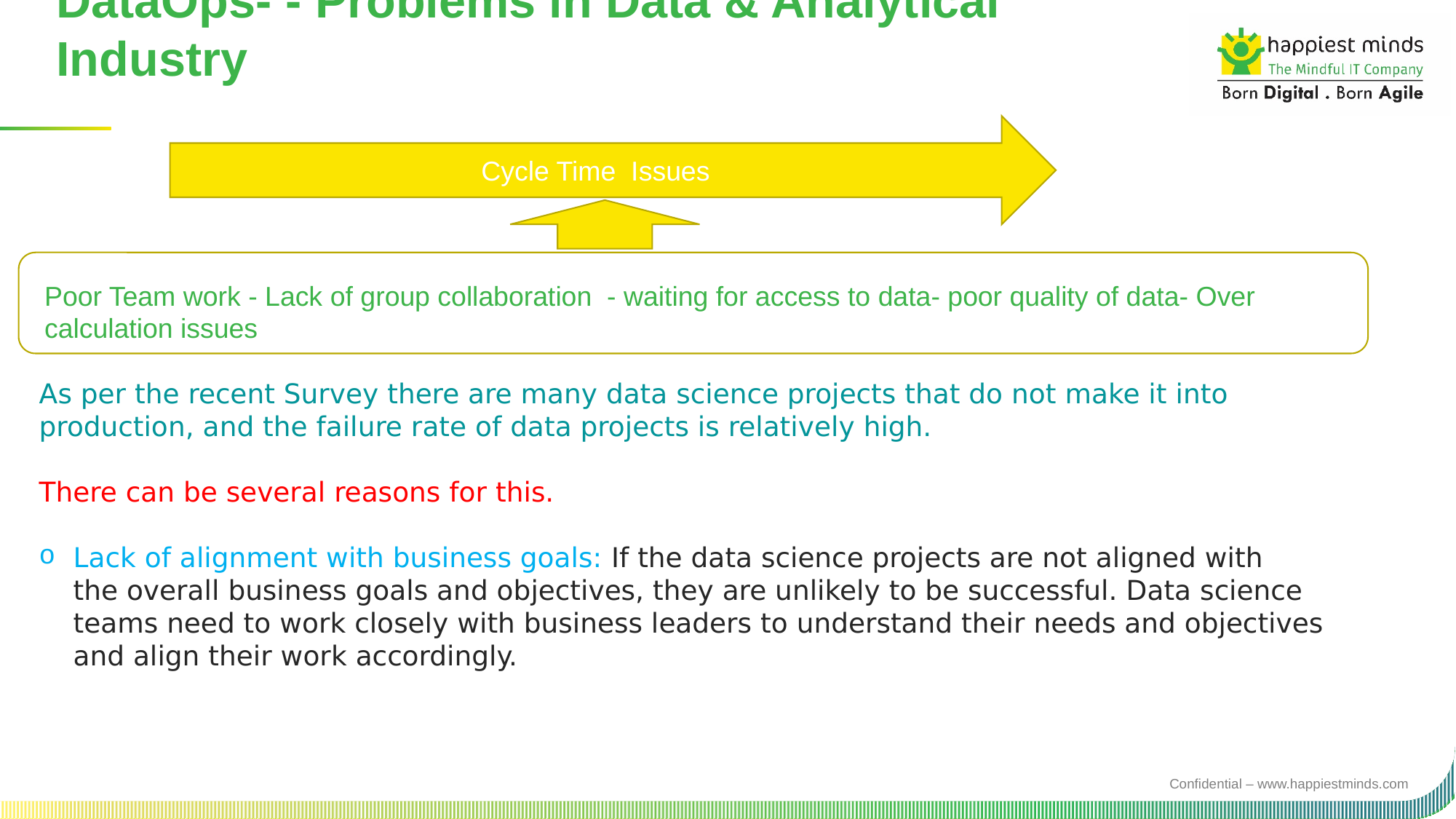

DataOps- - Problems in Data & Analytical Industry

Cycle Time  Issues

Poor Team work - Lack of group collaboration  - waiting for access to data- poor quality of data- Over calculation issues
As per the recent Survey there are many data science projects that do not make it into production, and the failure rate of data projects is relatively high.

There can be several reasons for this.

Lack of alignment with business goals: If the data science projects are not aligned with the overall business goals and objectives, they are unlikely to be successful. Data science teams need to work closely with business leaders to understand their needs and objectives and align their work accordingly.